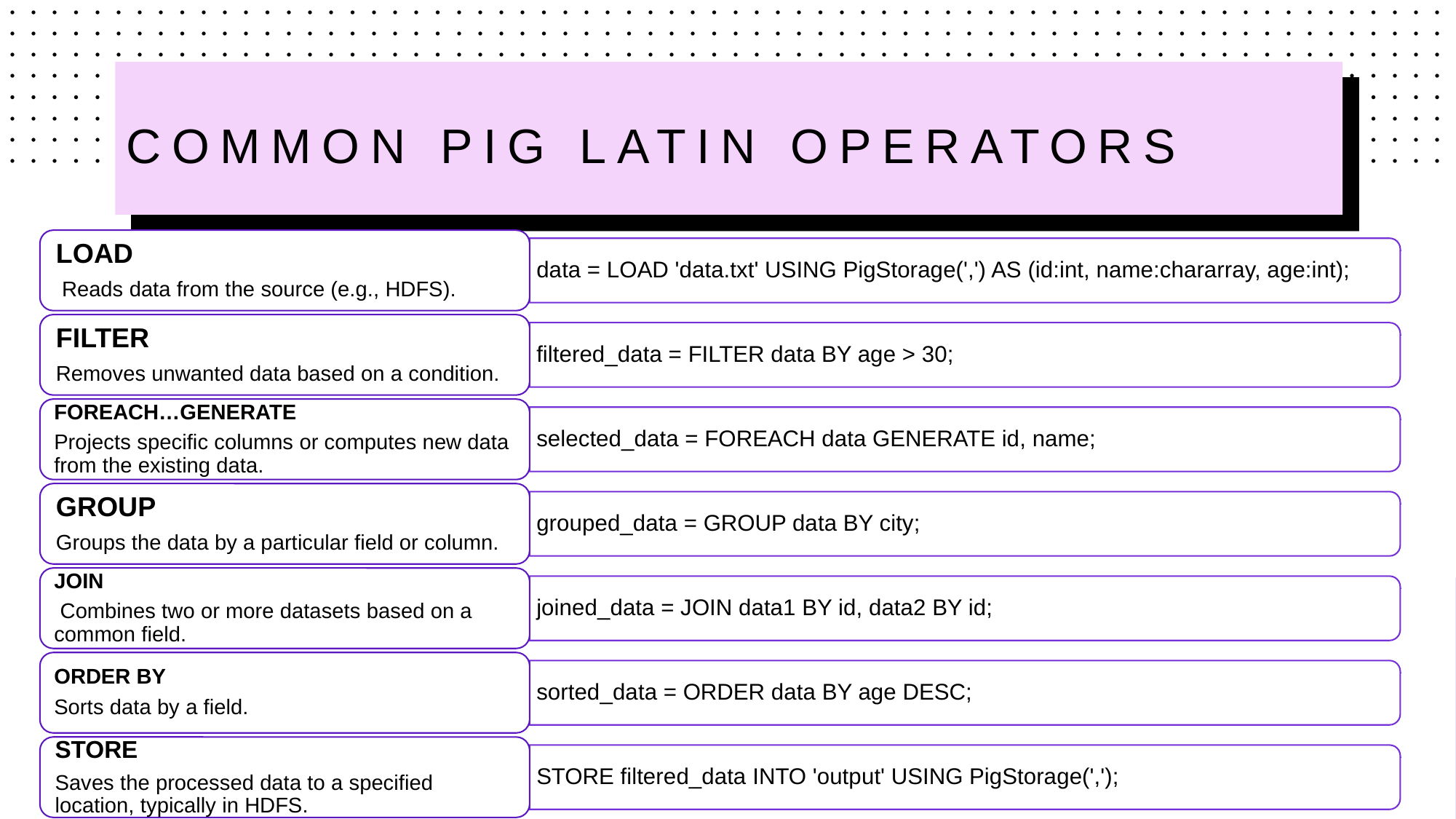

# Common Pig Latin Operators
data = LOAD 'data.txt' USING PigStorage(',') AS (id:int, name:chararray, age:int);
LOAD
 Reads data from the source (e.g., HDFS).
filtered_data = FILTER data BY age > 30;
FILTER
Removes unwanted data based on a condition.
selected_data = FOREACH data GENERATE id, name;
FOREACH…GENERATE
Projects specific columns or computes new data from the existing data.
grouped_data = GROUP data BY city;
GROUP
Groups the data by a particular field or column.
joined_data = JOIN data1 BY id, data2 BY id;
JOIN
 Combines two or more datasets based on a common field.
sorted_data = ORDER data BY age DESC;
ORDER BY
Sorts data by a field.
STORE filtered_data INTO 'output' USING PigStorage(',');
STORE
Saves the processed data to a specified location, typically in HDFS.